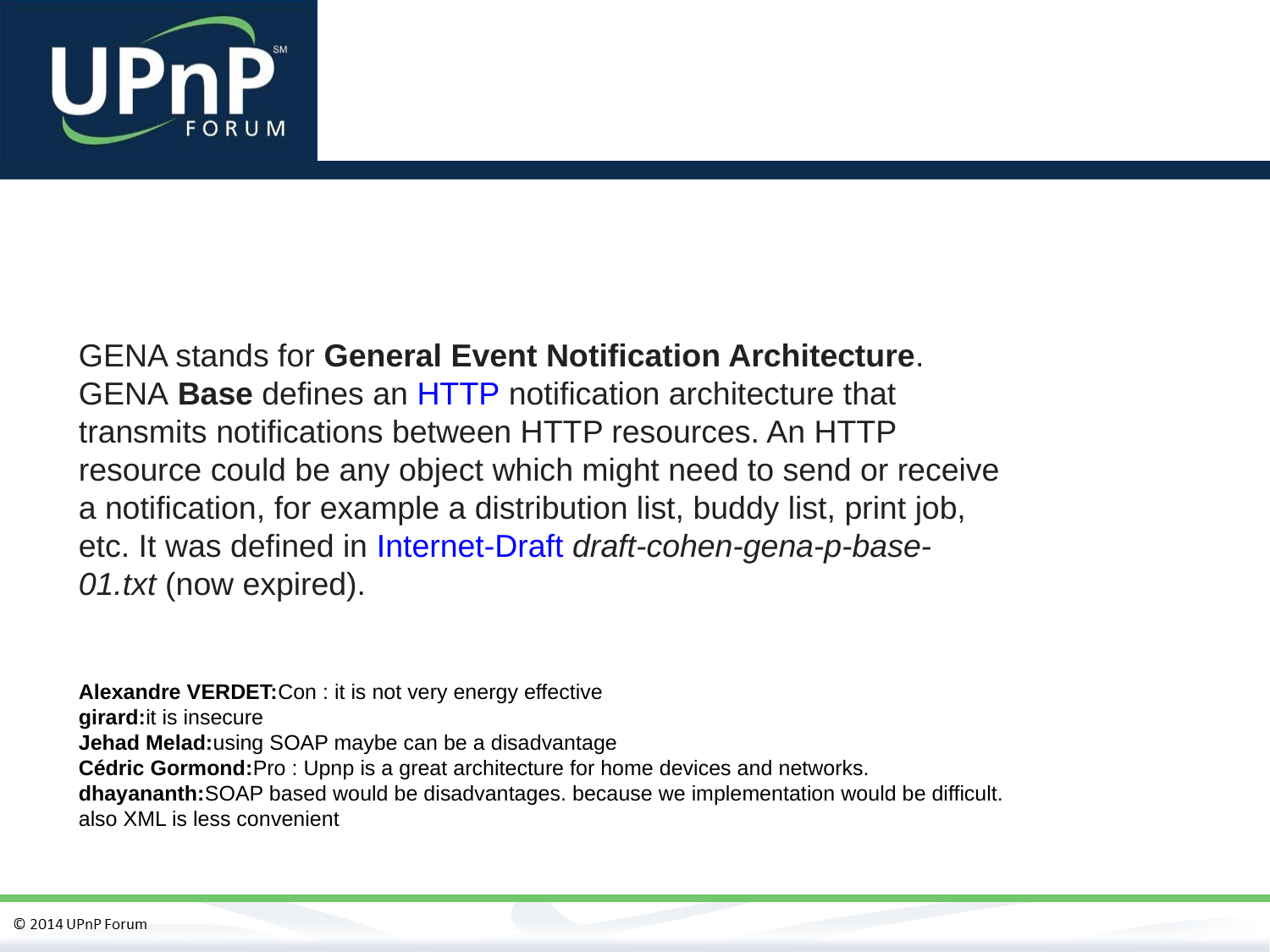

#
GENA stands for General Event Notification Architecture.
GENA Base defines an HTTP notification architecture that transmits notifications between HTTP resources. An HTTP resource could be any object which might need to send or receive a notification, for example a distribution list, buddy list, print job, etc. It was defined in Internet-Draft draft-cohen-gena-p-base-01.txt (now expired).

Alexandre VERDET:Con : it is not very energy effective
girard:it is insecure
Jehad Melad:using SOAP maybe can be a disadvantage
Cédric Gormond:Pro : Upnp is a great architecture for home devices and networks.
dhayananth:SOAP based would be disadvantages. because we implementation would be difficult. also XML is less convenient